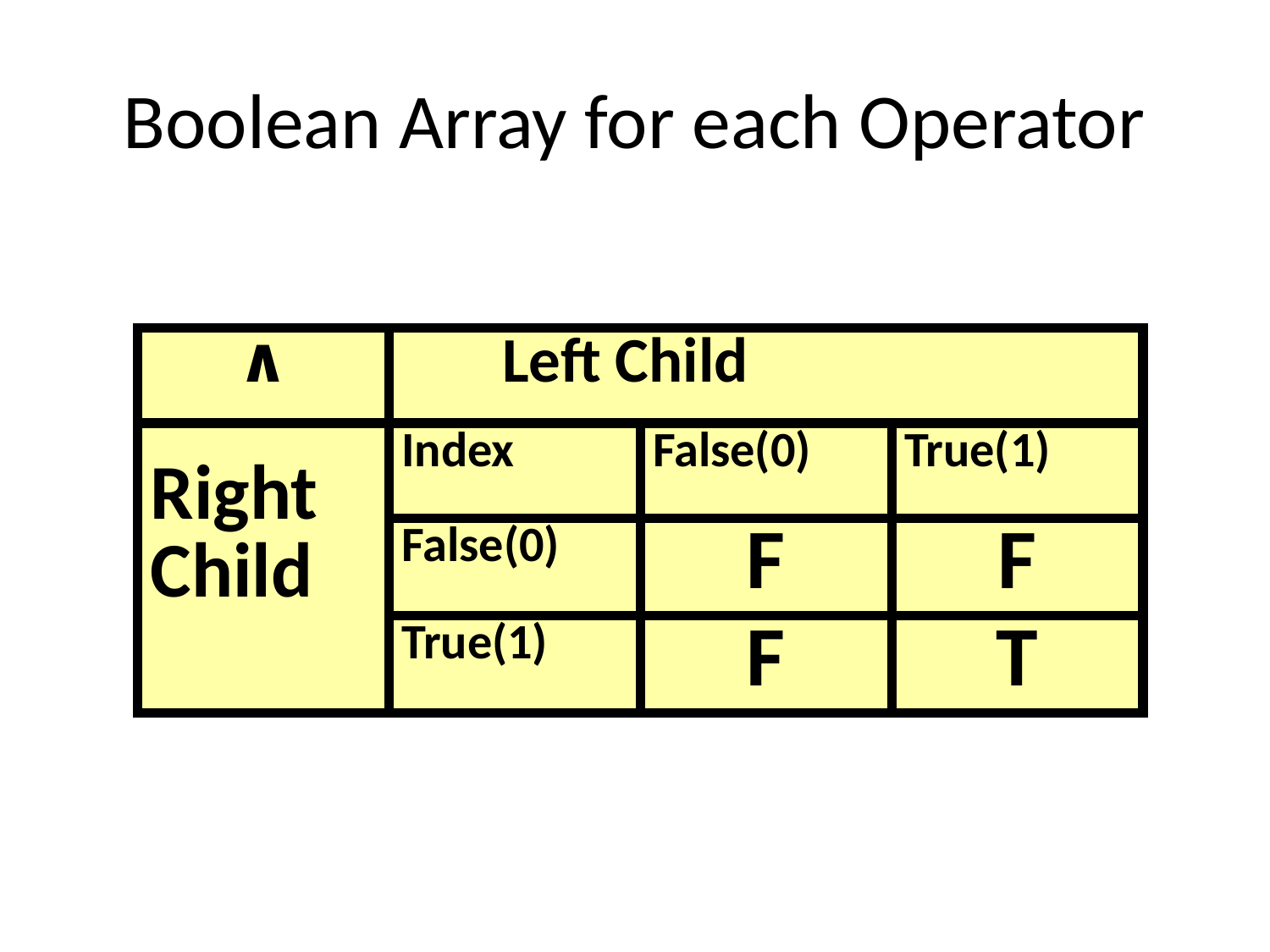

# Boolean Array for each Operator
| ∧ | Left Child |  |  |
| --- | --- | --- | --- |
| Right Child | Index | False(0) | True(1) |
|  | False(0) | F | F |
|  | True(1) | F | T |